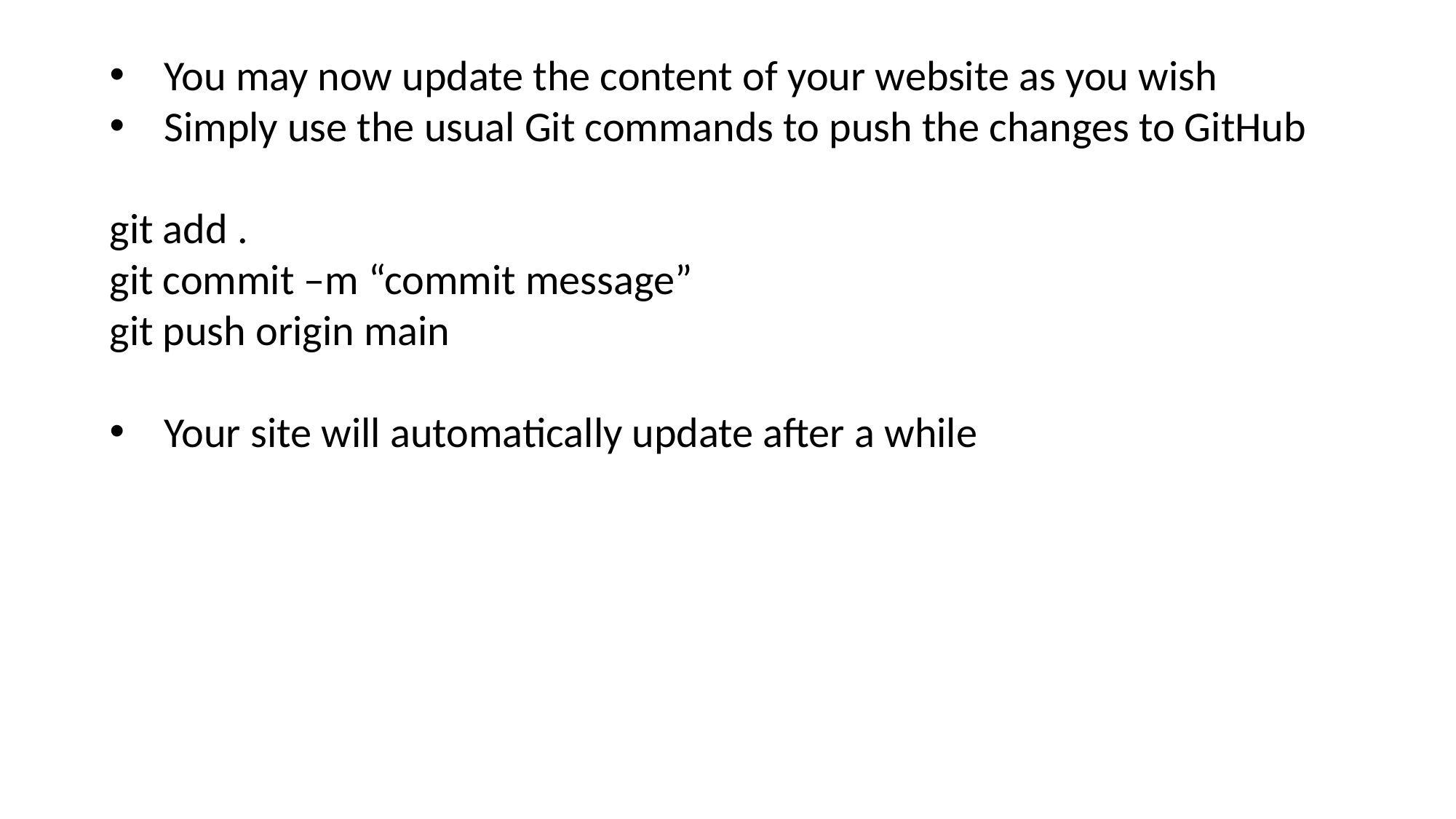

You may now update the content of your website as you wish
Simply use the usual Git commands to push the changes to GitHub

git add .
git commit –m “commit message”
git push origin main

Your site will automatically update after a while